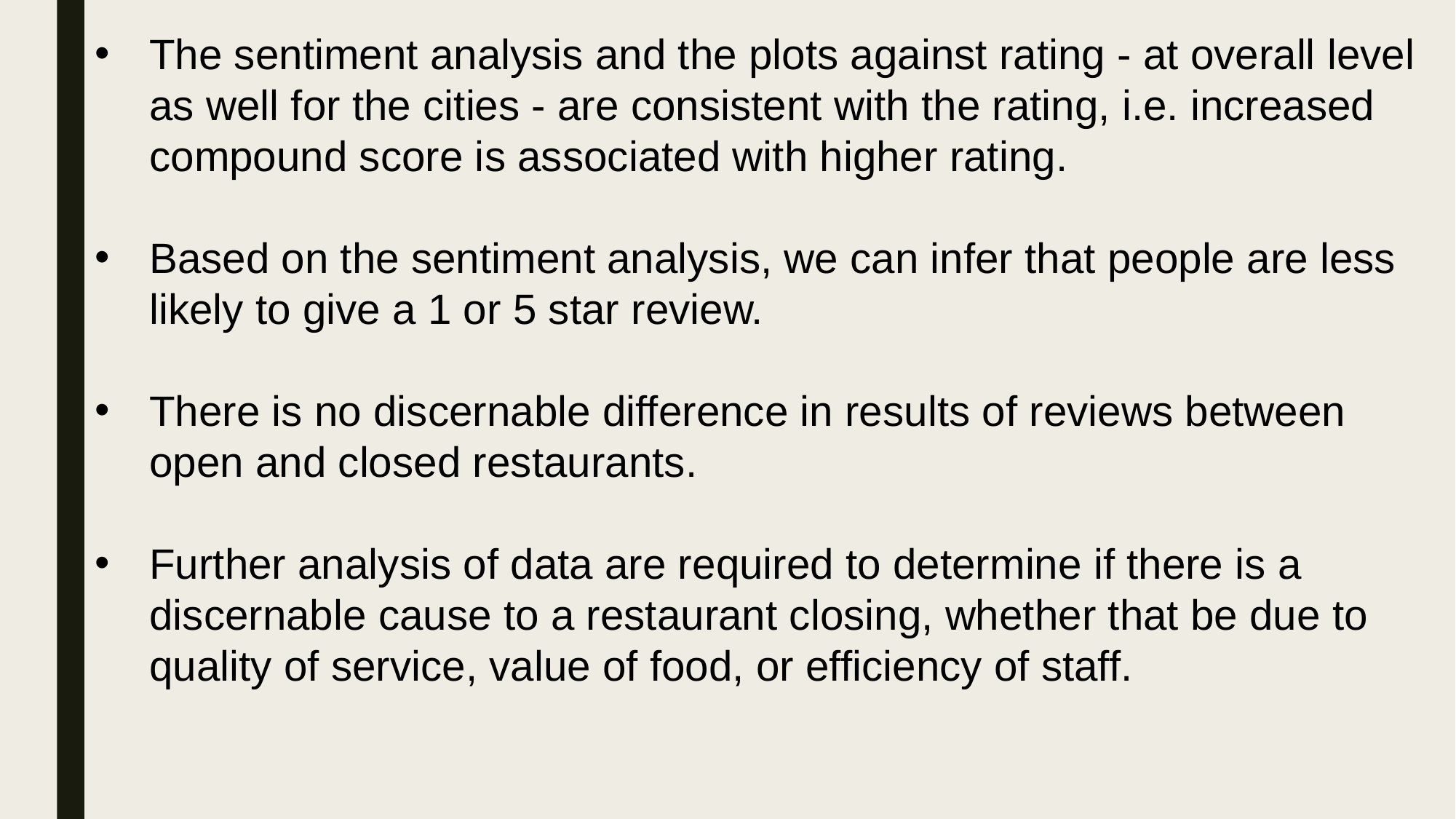

The sentiment analysis and the plots against rating - at overall level as well for the cities - are consistent with the rating, i.e. increased compound score is associated with higher rating.

Based on the sentiment analysis, we can infer that people are less likely to give a 1 or 5 star review.

There is no discernable difference in results of reviews between open and closed restaurants.

Further analysis of data are required to determine if there is a discernable cause to a restaurant closing, whether that be due to quality of service, value of food, or efficiency of staff.